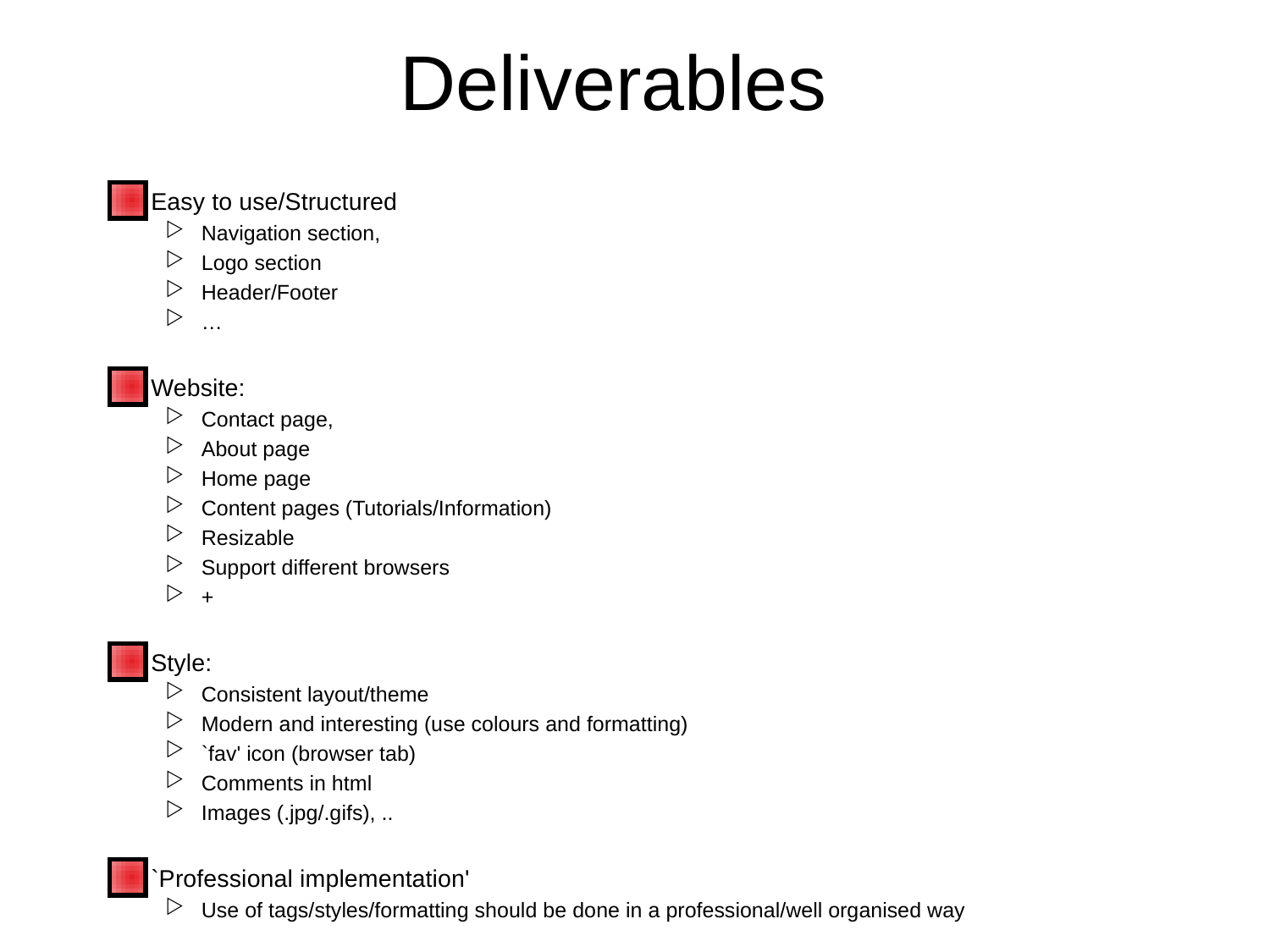

# Deliverables
Easy to use/Structured
Navigation section,
Logo section
Header/Footer
…

Website:
Contact page,
About page
Home page
Content pages (Tutorials/Information)
Resizable
Support different browsers
+

Style:
Consistent layout/theme
Modern and interesting (use colours and formatting)
`fav' icon (browser tab)
Comments in html
Images (.jpg/.gifs), ..

`Professional implementation'
Use of tags/styles/formatting should be done in a professional/well organised way